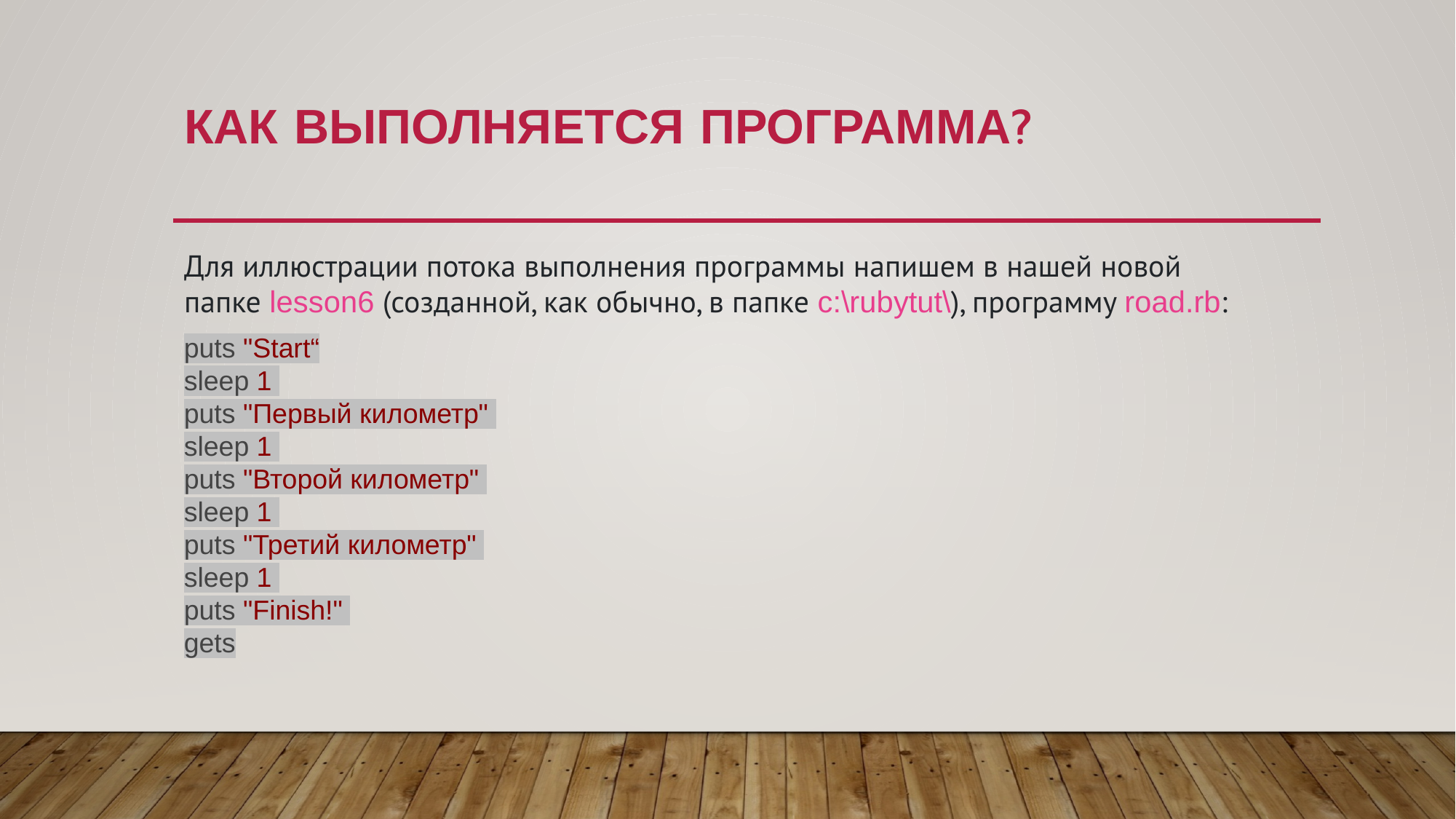

# Как выполняется программа?
Для иллюстрации потока выполнения программы напишем в нашей новой папке lesson6 (созданной, как обычно, в папке c:\rubytut\), программу road.rb:
puts "Start“
sleep 1
puts "Первый километр"
sleep 1
puts "Второй километр"
sleep 1
puts "Третий километр"
sleep 1
puts "Finish!"
gets